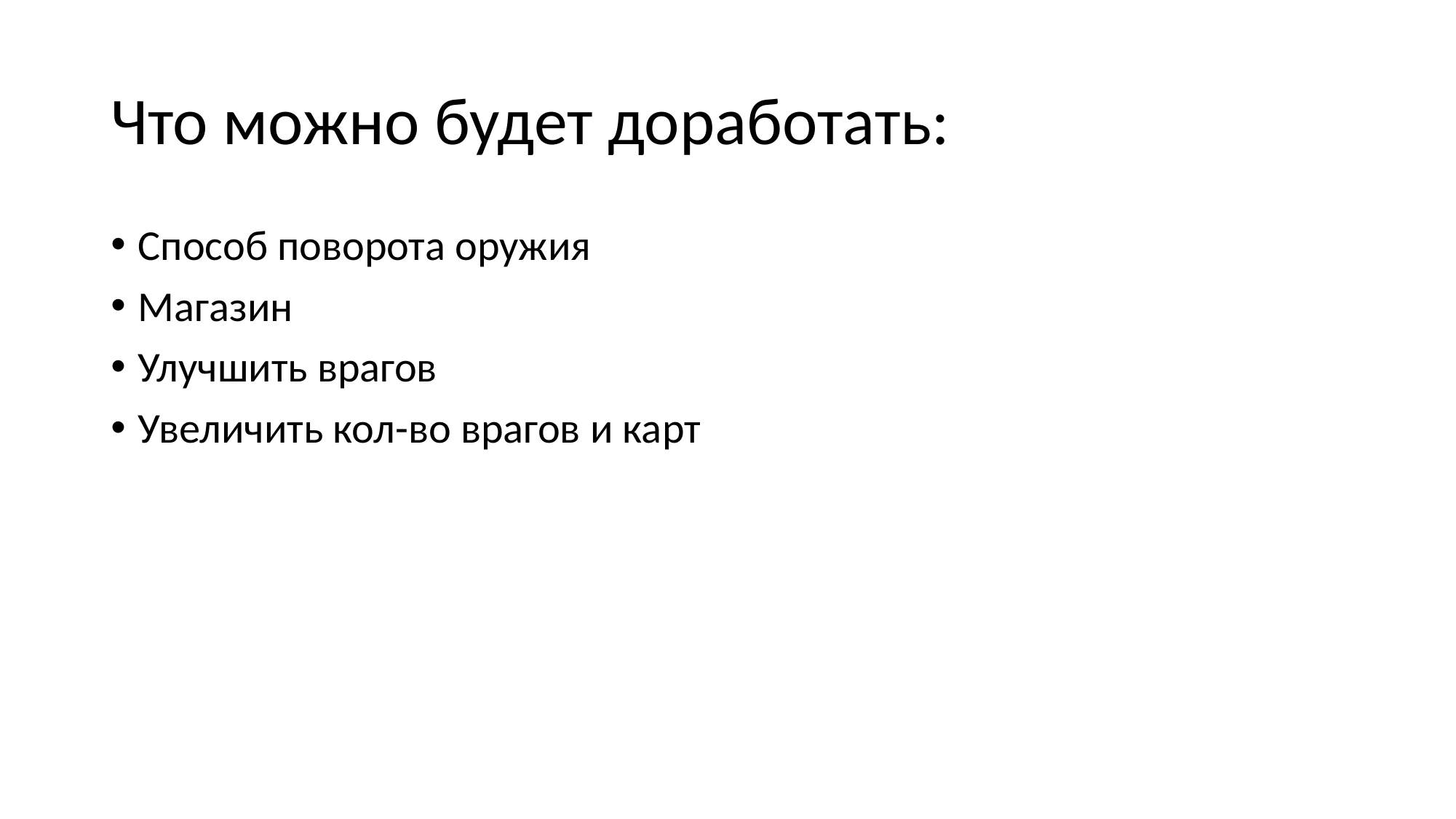

# Что можно будет доработать:
Способ поворота оружия
Магазин
Улучшить врагов
Увеличить кол-во врагов и карт